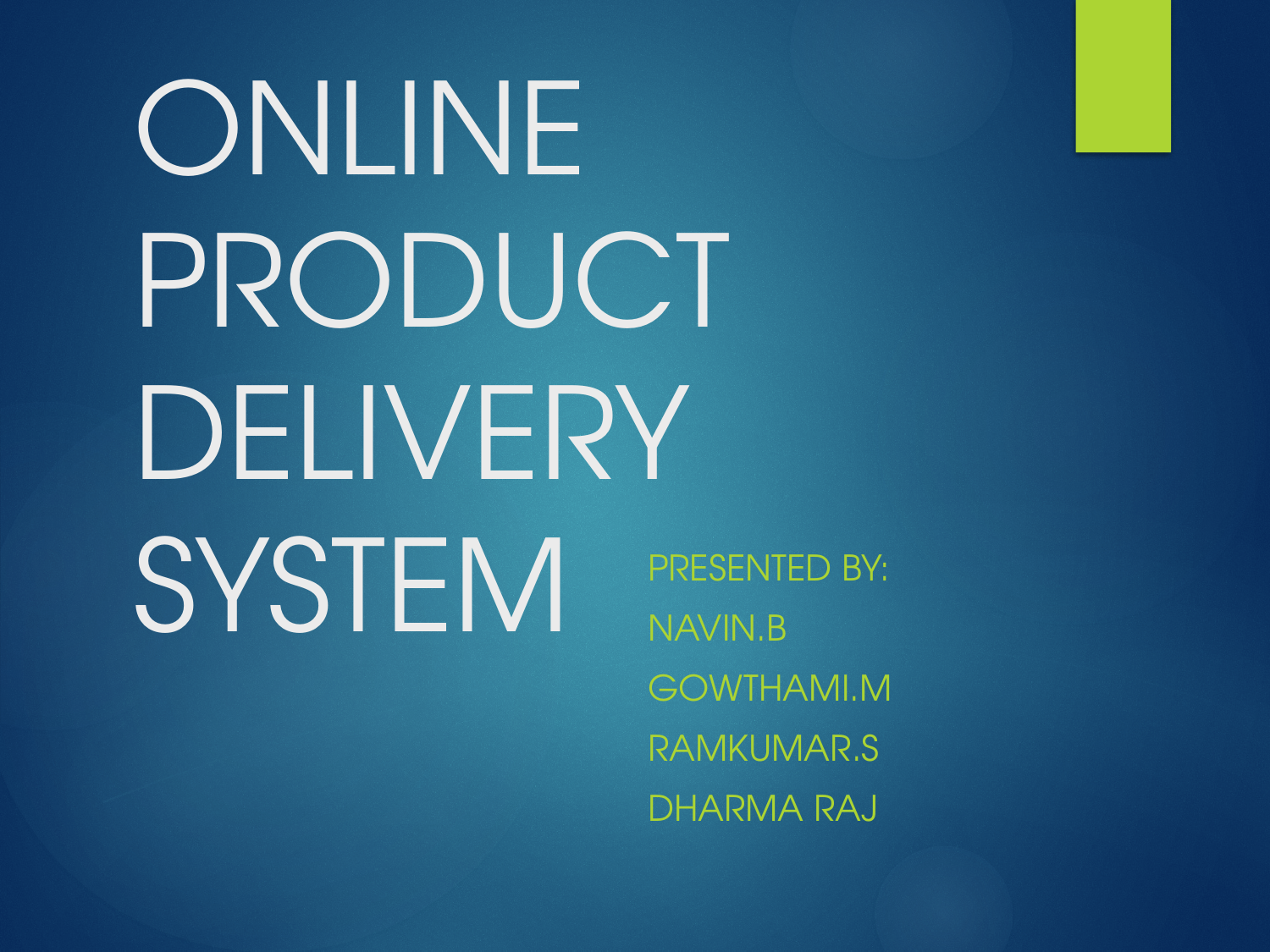

# ONLINE PRODUCT DELIVERY SYSTEM
Presented By:
Navin.B
Gowthami.M
Ramkumar.S
Dharma Raj